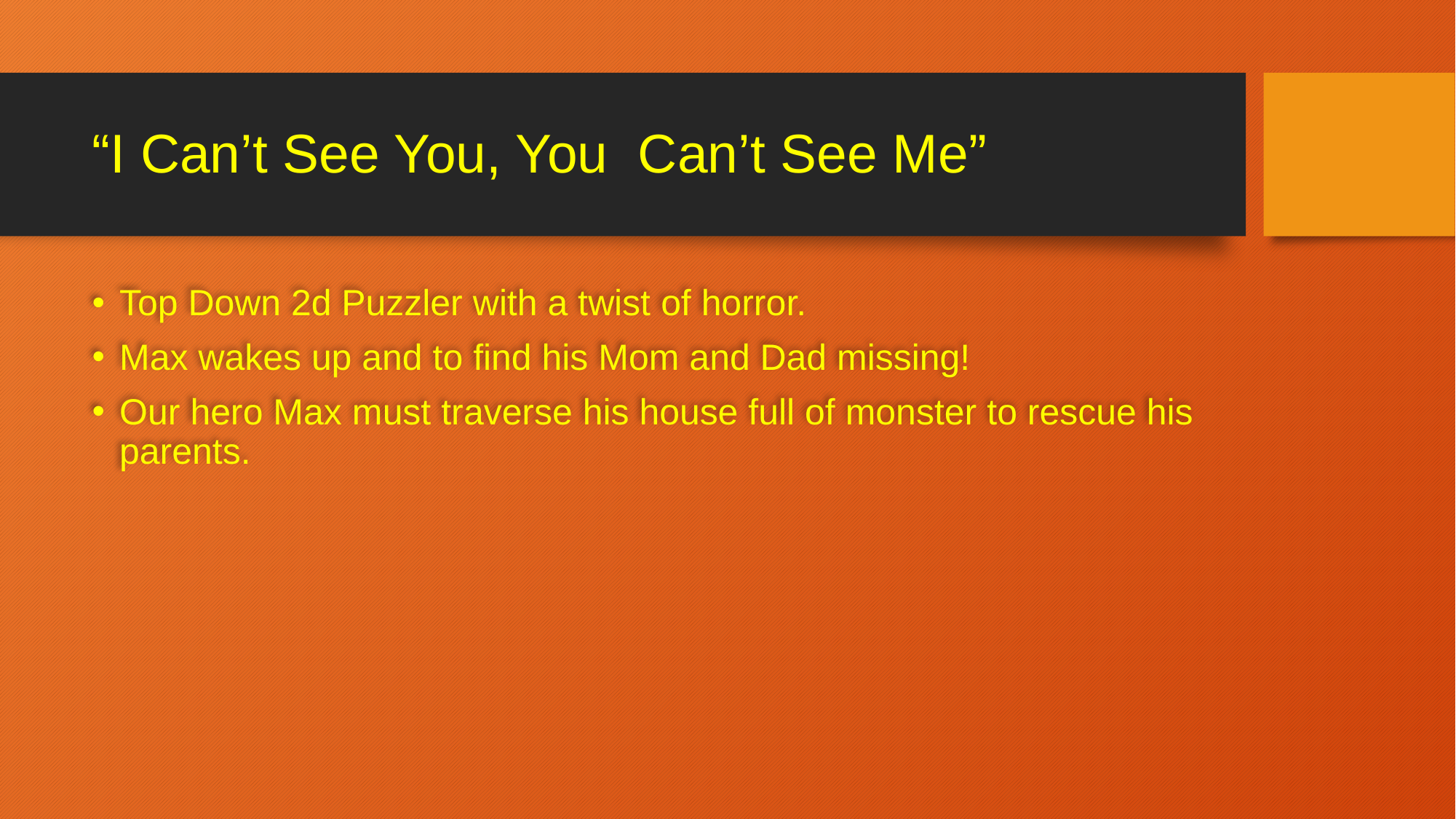

# “I Can’t See You, You  Can’t See Me”
Top Down 2d Puzzler with a twist of horror.
Max wakes up and to find his Mom and Dad missing!
Our hero Max must traverse his house full of monster to rescue his parents.